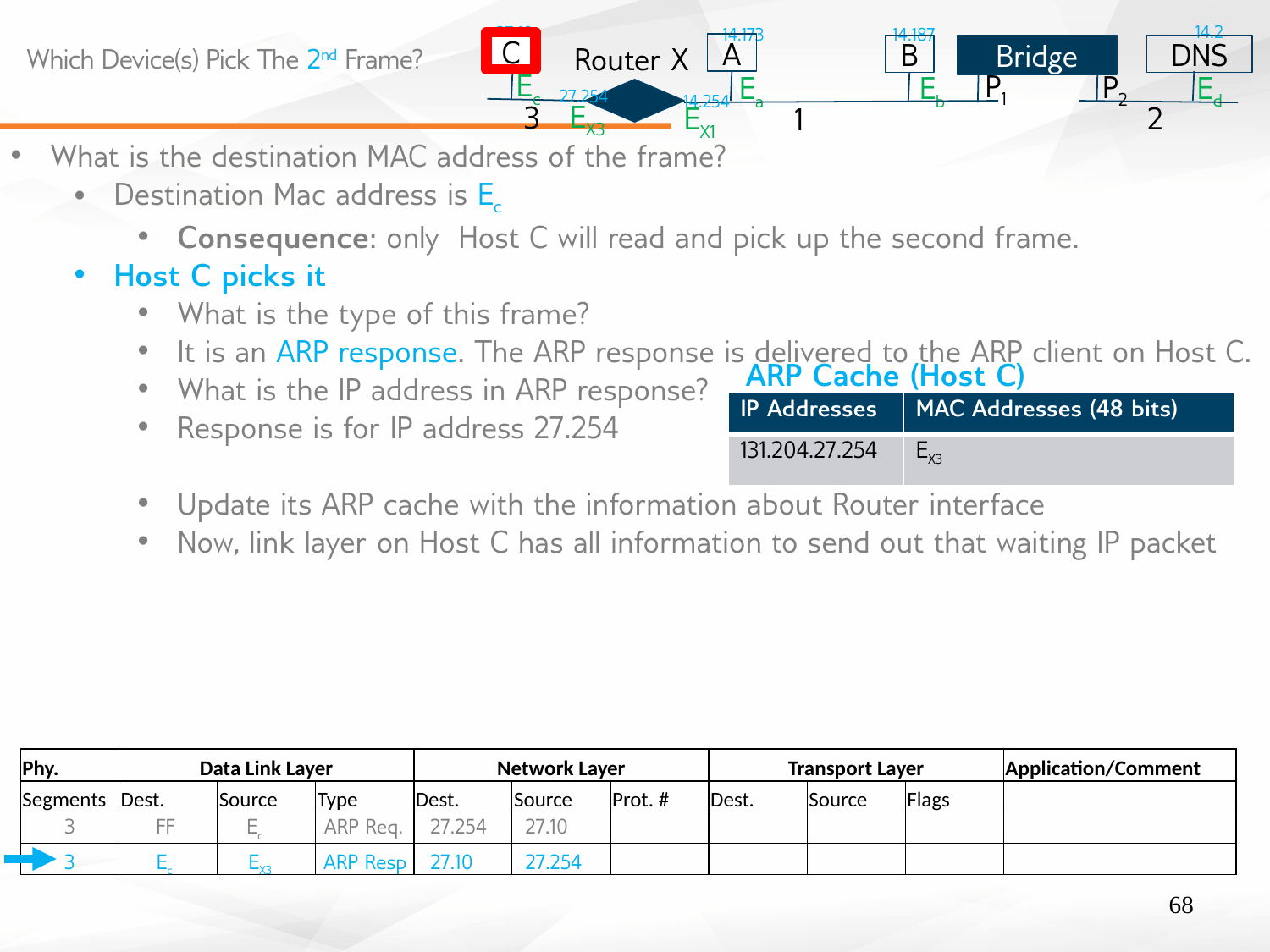

14.2
27.10
14.173
14.187
C
C
Router X
A
B
Bridge
DNS
# Which Device(s) Pick The 2nd Frame?
27.254
Ec
P1
P2
Ed
Ea
Eb
14.254

EX3
3
2
EX1
1
What is the destination MAC address of the frame?
Destination Mac address is Ec
Consequence: only  Host C will read and pick up the second frame.
Host C picks it
What is the type of this frame?
It is an ARP response. The ARP response is delivered to the ARP client on Host C.
What is the IP address in ARP response?
Response is for IP address 27.254

Update its ARP cache with the information about Router interface
Now, link layer on Host C has all information to send out that waiting IP packet
ARP Cache (Host C)
| IP Addresses | MAC Addresses (48 bits) |
| --- | --- |
| 131.204.27.254 | EX3 |
| Phy. | Data Link Layer |  |  | Network Layer |  |  | Transport Layer |  |  | Application/Comment |
| --- | --- | --- | --- | --- | --- | --- | --- | --- | --- | --- |
| Segments | Dest. | Source | Type | Dest. | Source | Prot. # | Dest. | Source | Flags |  |
|  |  |  |  |  |  |  |  |  |  |  |
|  |  |  |  |  |  |  |  |  |  |  |
3
FF
Ec
ARP Req.
27.254
27.10
Ec
3
EX3
ARP Resp
27.10
27.254
68